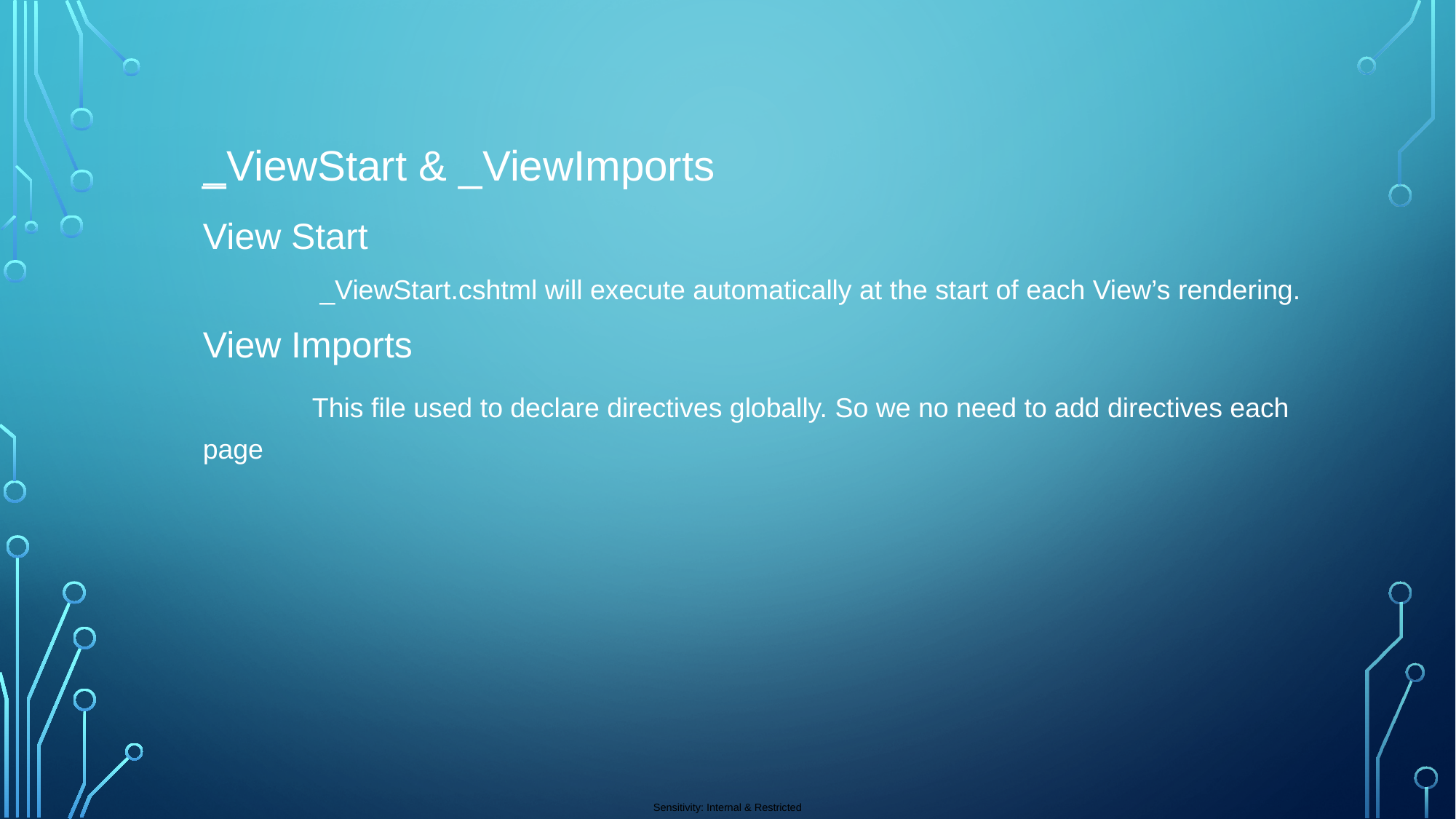

_ViewStart & _ViewImports
View Start
	 _ViewStart.cshtml will execute automatically at the start of each View’s rendering.
View Imports
	This file used to declare directives globally. So we no need to add directives each page